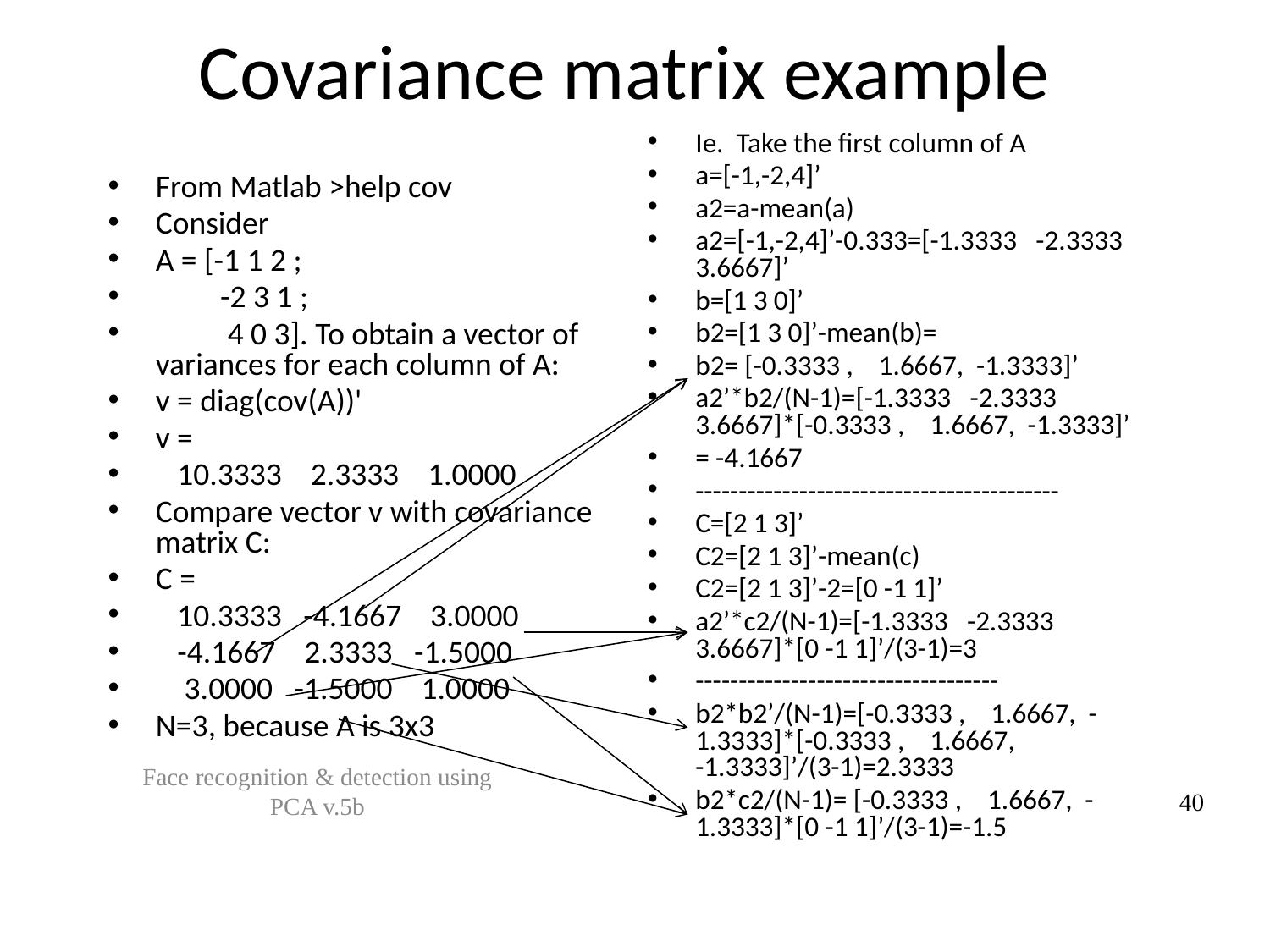

# Covariance matrix example
Ie.  Take the first column of A
a=[-1,-2,4]’
a2=a-mean(a)
a2=[-1,-2,4]’-0.333=[-1.3333   -2.3333    3.6667]’
b=[1 3 0]’
b2=[1 3 0]’-mean(b)=
b2= [-0.3333 ,    1.6667,  -1.3333]’
a2’*b2/(N-1)=[-1.3333   -2.3333    3.6667]*[-0.3333 ,    1.6667,  -1.3333]’
= -4.1667
------------------------------------------
C=[2 1 3]’
C2=[2 1 3]’-mean(c)
C2=[2 1 3]’-2=[0 -1 1]’
a2’*c2/(N-1)=[-1.3333   -2.3333    3.6667]*[0 -1 1]’/(3-1)=3
-----------------------------------
b2*b2’/(N-1)=[-0.3333 ,    1.6667,  -1.3333]*[-0.3333 ,    1.6667,  -1.3333]’/(3-1)=2.3333
b2*c2/(N-1)= [-0.3333 ,    1.6667,  -1.3333]*[0 -1 1]’/(3-1)=-1.5

From Matlab >help cov
Consider
A = [-1 1 2 ;
         -2 3 1 ;
          4 0 3]. To obtain a vector of variances for each column of A:
v = diag(cov(A))'
v =
   10.3333    2.3333    1.0000
Compare vector v with covariance matrix C:
C =
   10.3333   -4.1667    3.0000
   -4.1667    2.3333   -1.5000
    3.0000   -1.5000    1.0000
N=3, because A is 3x3
Face recognition & detection using PCA v.5b
40